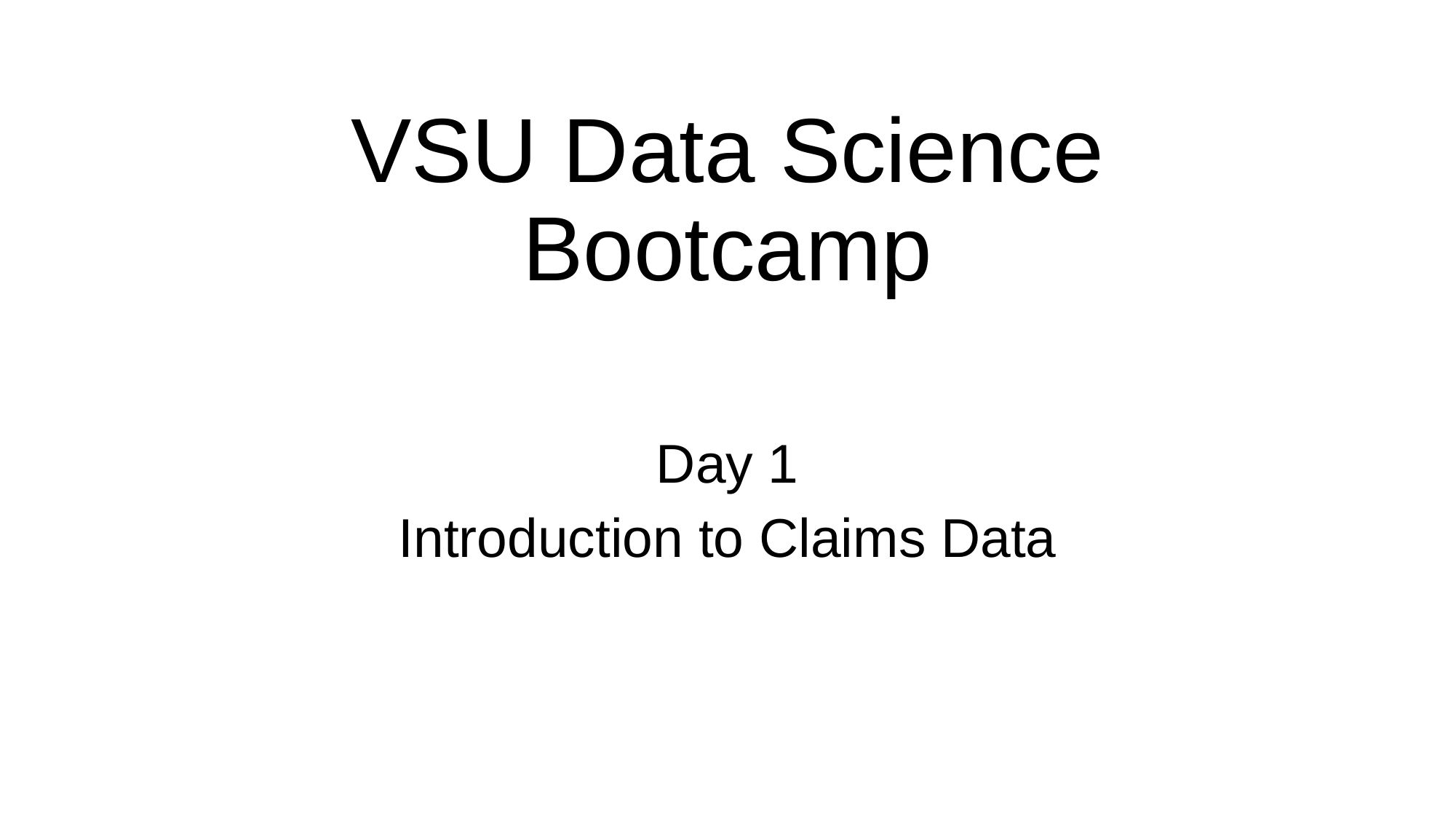

# VSU Data Science Bootcamp
Day 1
Introduction to Claims Data